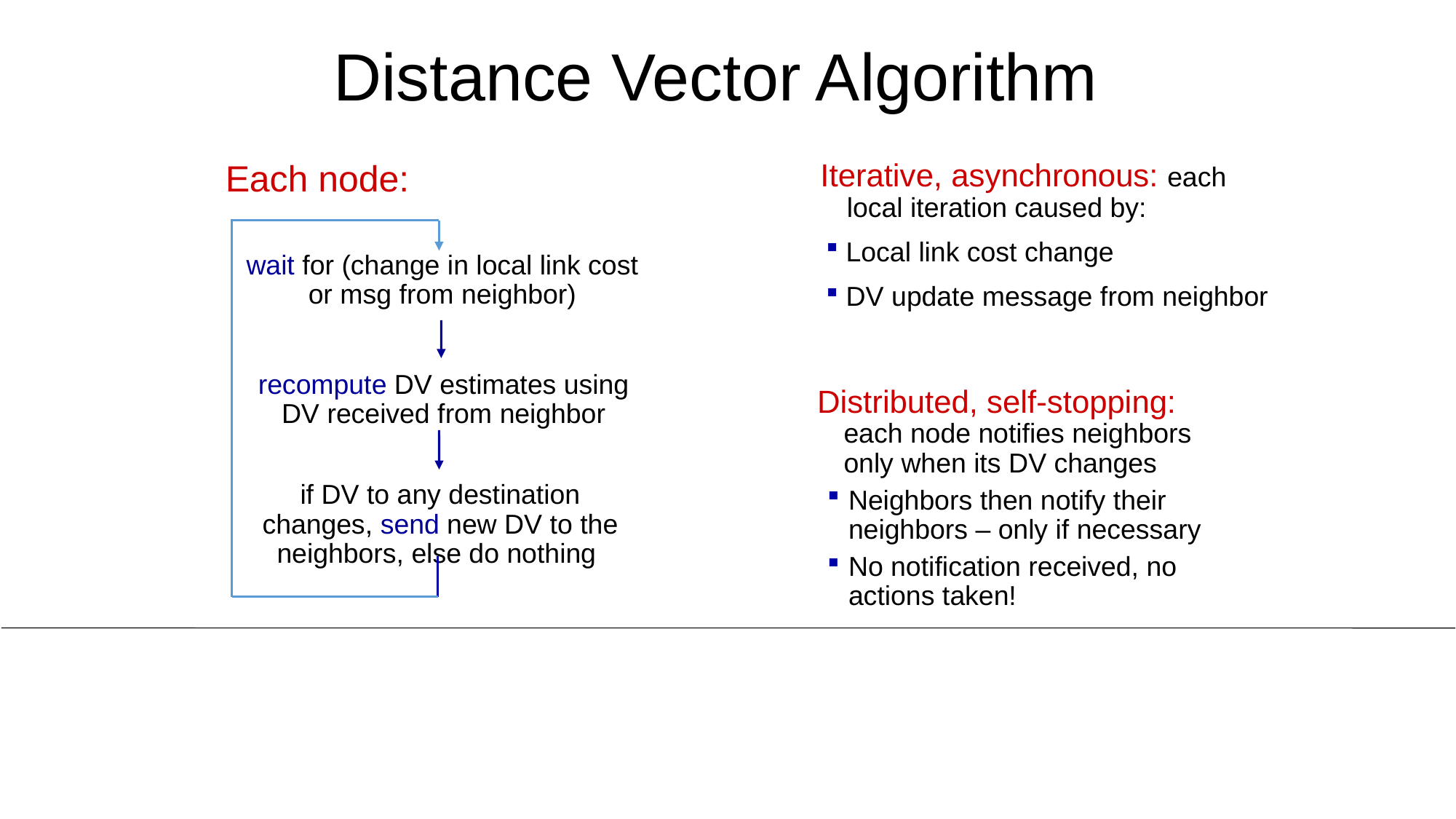

# Distance Vector Algorithm
Each node:
Iterative, asynchronous: each local iteration caused by:
Local link cost change
DV update message from neighbor

wait for (change in local link cost or msg from neighbor)

recompute DV estimates using DV received from neighbor

Distributed, self-stopping: each node notifies neighbors only when its DV changes
Neighbors then notify their neighbors – only if necessary
No notification received, no actions taken!

if DV to any destination changes, send new DV to the neighbors, else do nothing